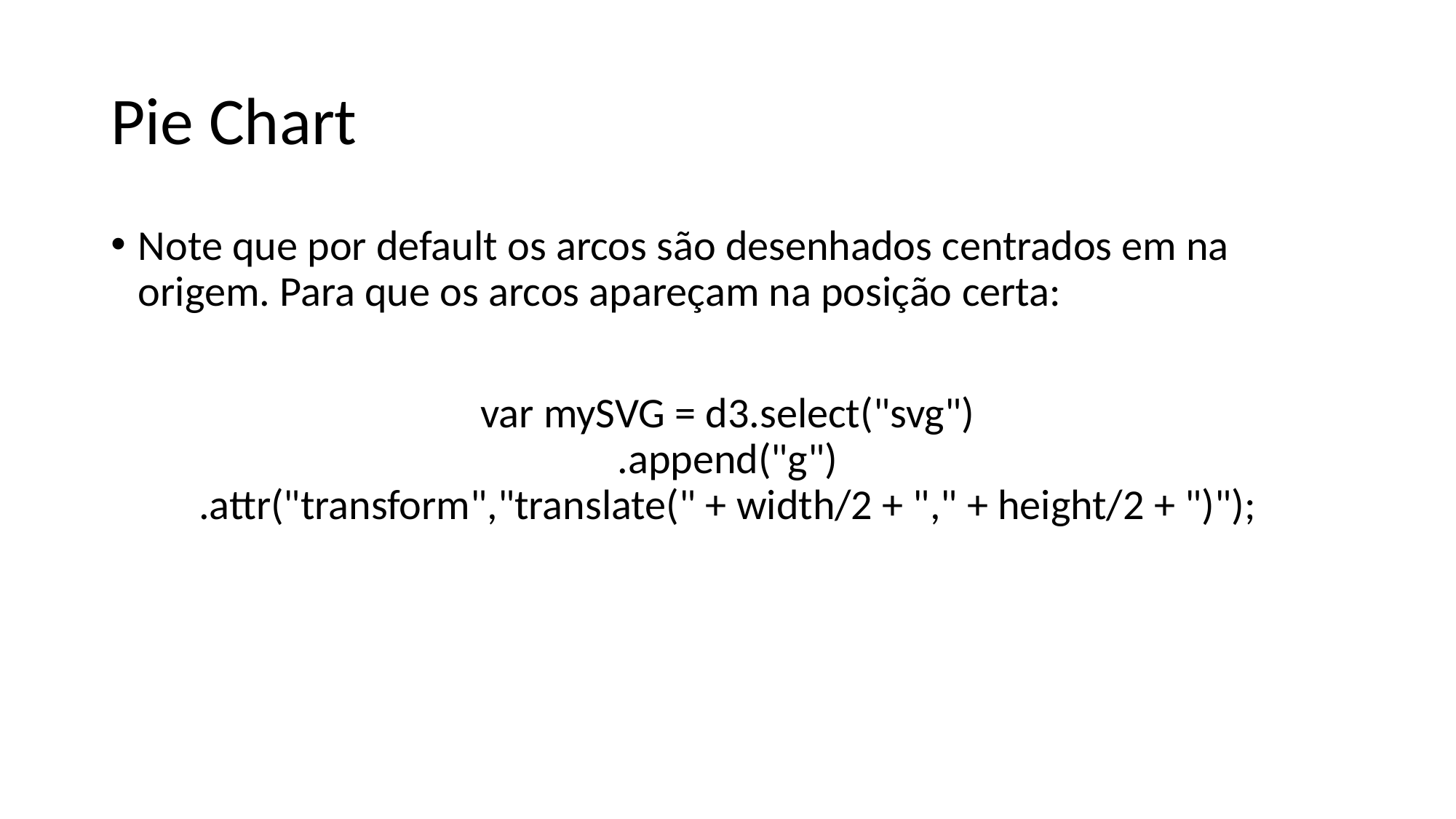

# Pie Chart
Note que por default os arcos são desenhados centrados em na origem. Para que os arcos apareçam na posição certa:

var mySVG = d3.select("svg")
.append("g")
.attr("transform","translate(" + width/2 + "," + height/2 + ")");